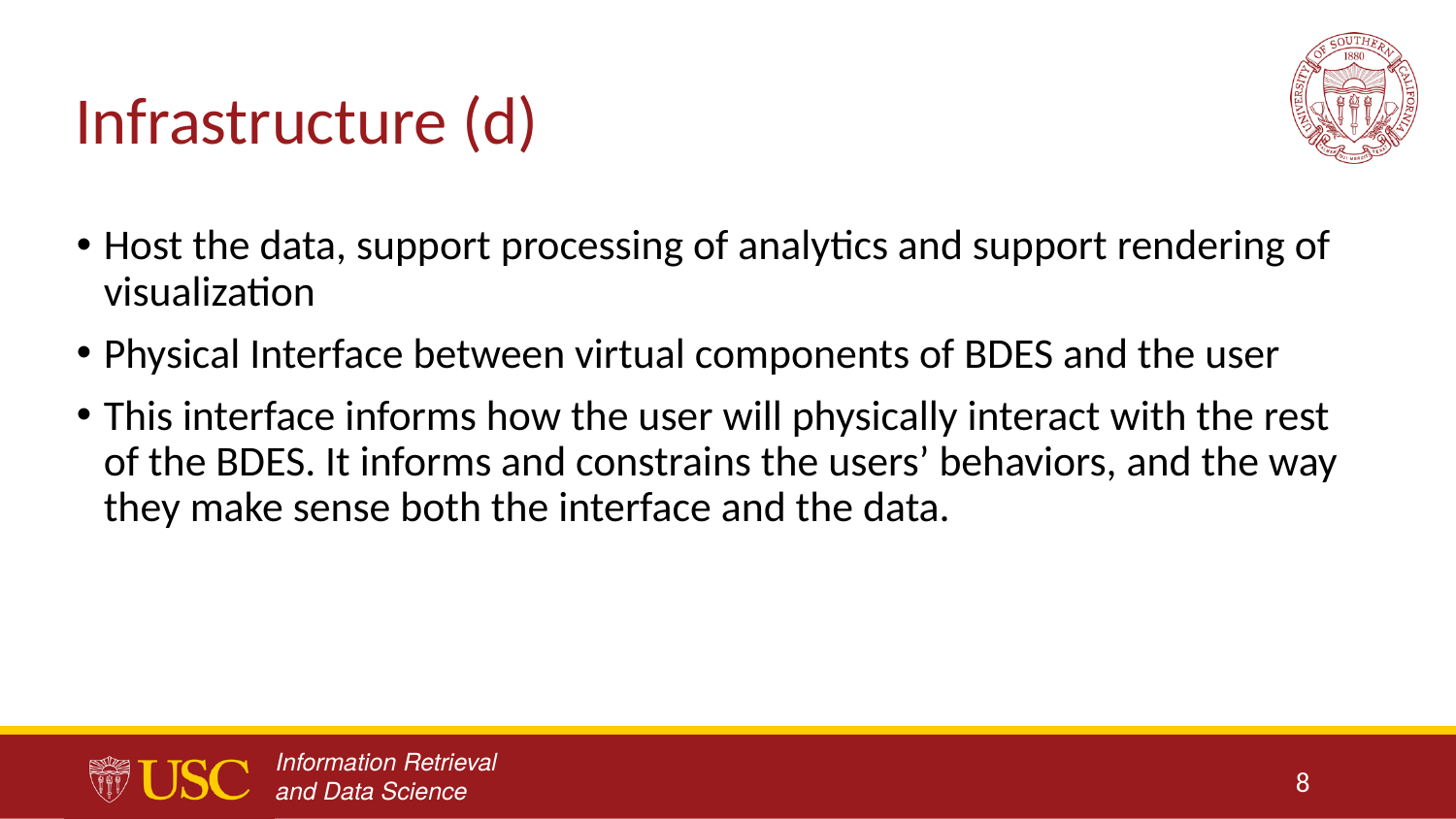

# Infrastructure (d)
Host the data, support processing of analytics and support rendering of visualization
Physical Interface between virtual components of BDES and the user
This interface informs how the user will physically interact with the rest of the BDES. It informs and constrains the users’ behaviors, and the way they make sense both the interface and the data.
8